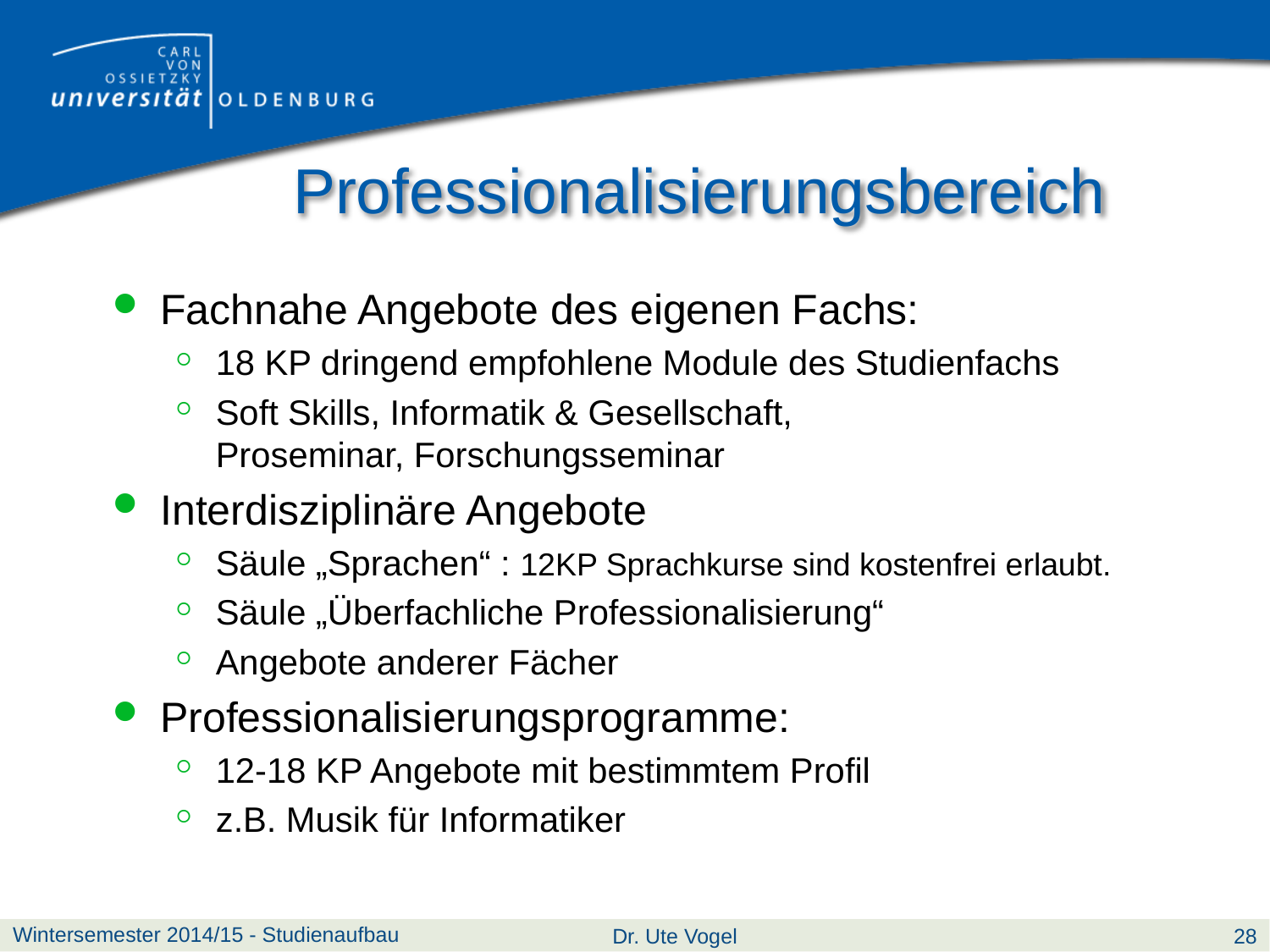

# Professionalisierungsbereich
Fachnahe Angebote des eigenen Fachs:
18 KP dringend empfohlene Module des Studienfachs
Soft Skills, Informatik & Gesellschaft,
Proseminar, Forschungsseminar
Interdisziplinäre Angebote
Säule „Sprachen“ : 12KP Sprachkurse sind kostenfrei erlaubt.
Säule „Überfachliche Professionalisierung“
Angebote anderer Fächer
Professionalisierungsprogramme:
12-18 KP Angebote mit bestimmtem Profil
z.B. Musik für Informatiker

Wintersemester 2014/15 - Studienaufbau
Dr. Ute Vogel
28